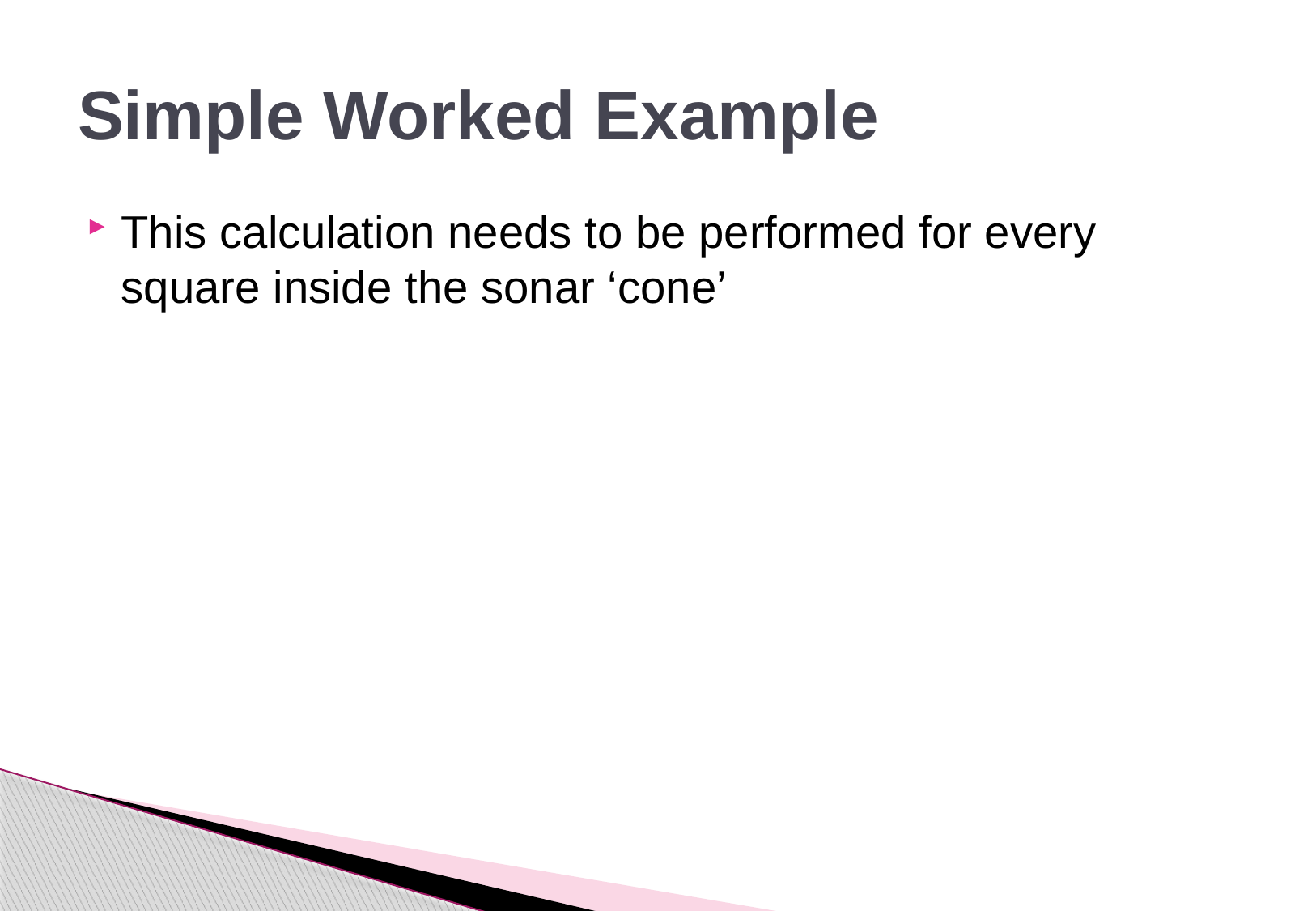

# Simple Worked Example
This calculation needs to be performed for every square inside the sonar ‘cone’